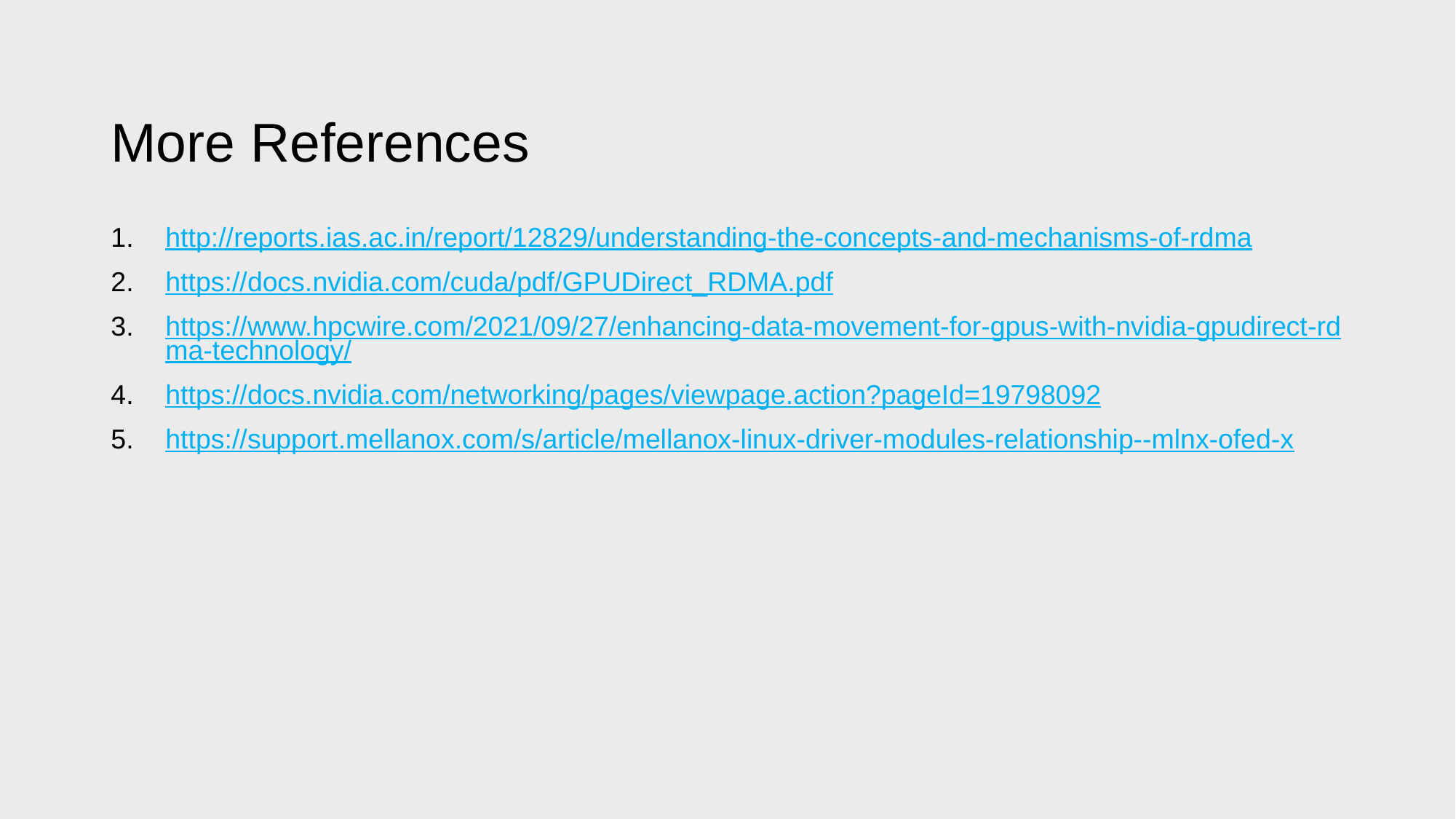

# More References
http://reports.ias.ac.in/report/12829/understanding-the-concepts-and-mechanisms-of-rdma
https://docs.nvidia.com/cuda/pdf/GPUDirect_RDMA.pdf
https://www.hpcwire.com/2021/09/27/enhancing-data-movement-for-gpus-with-nvidia-gpudirect-rdma-technology/
https://docs.nvidia.com/networking/pages/viewpage.action?pageId=19798092
https://support.mellanox.com/s/article/mellanox-linux-driver-modules-relationship--mlnx-ofed-x